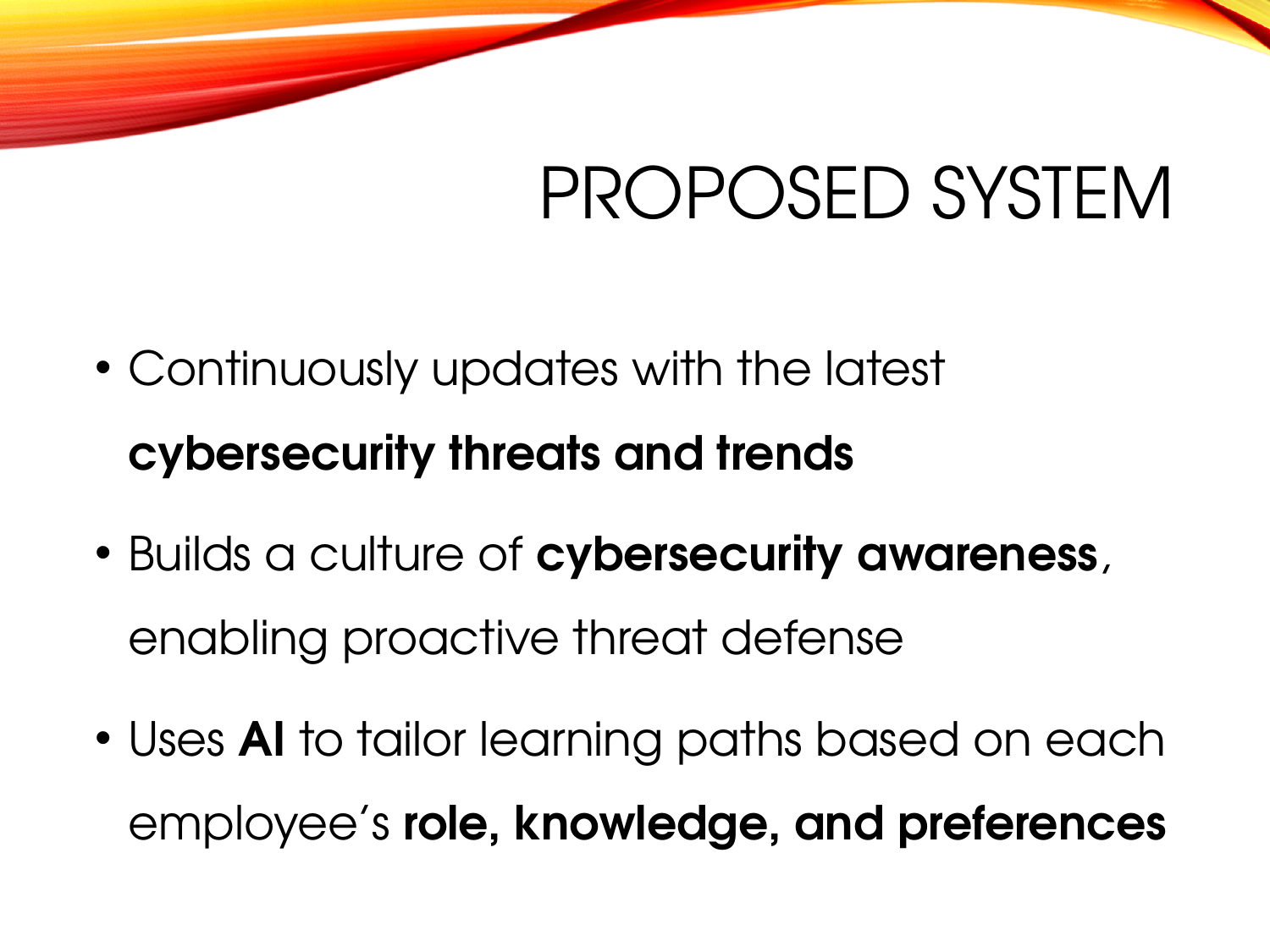

# Proposed System
Continuously updates with the latest cybersecurity threats and trends
Builds a culture of cybersecurity awareness, enabling proactive threat defense
Uses AI to tailor learning paths based on each employee’s role, knowledge, and preferences